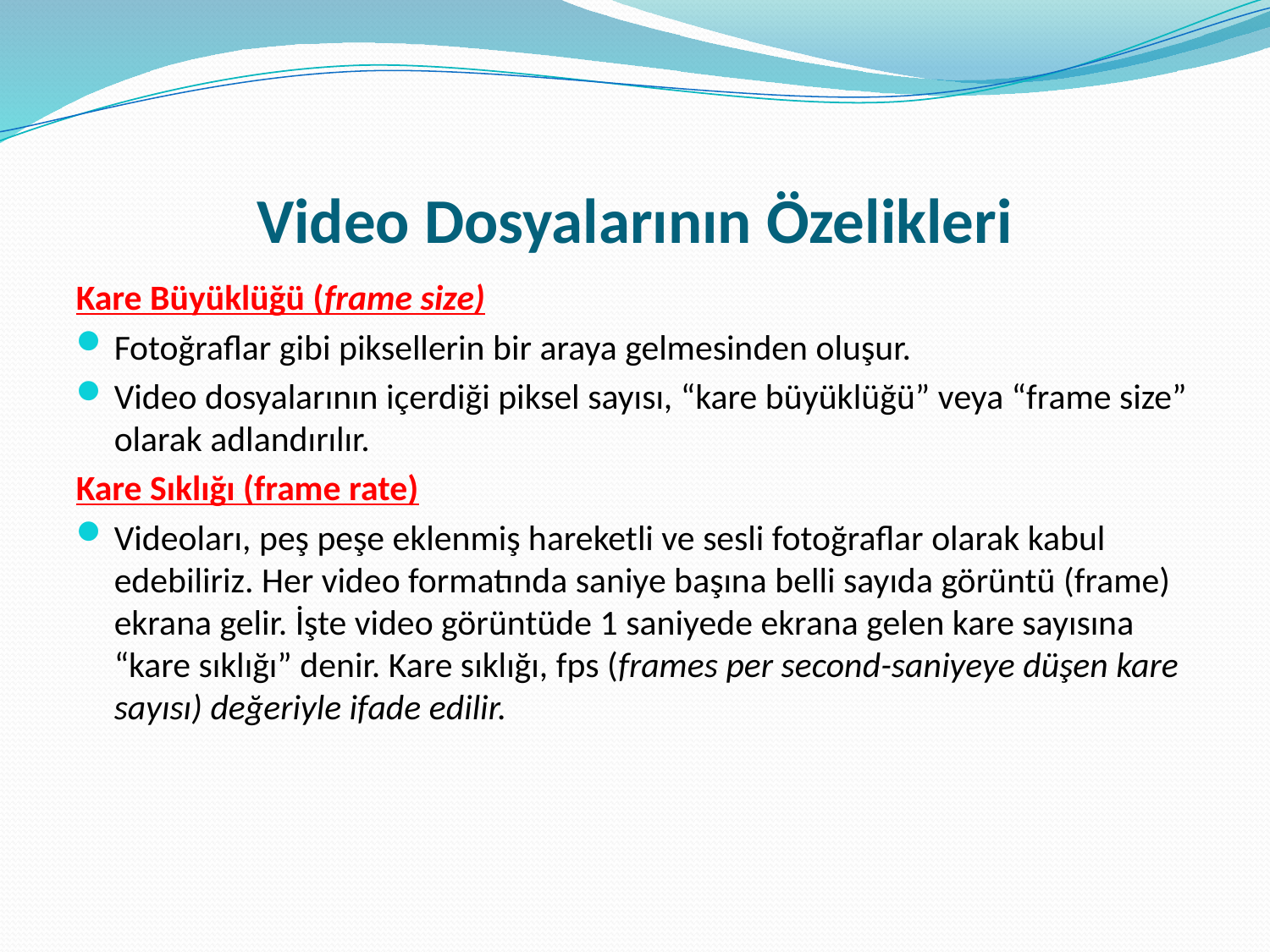

# Video Dosyalarının Özelikleri
Kare Büyüklüğü (frame size)
Fotoğraflar gibi piksellerin bir araya gelmesinden oluşur.
Video dosyalarının içerdiği piksel sayısı, “kare büyüklüğü” veya “frame size” olarak adlandırılır.
Kare Sıklığı (frame rate)
Videoları, peş peşe eklenmiş hareketli ve sesli fotoğraflar olarak kabul edebiliriz. Her video formatında saniye başına belli sayıda görüntü (frame) ekrana gelir. İşte video görüntüde 1 saniyede ekrana gelen kare sayısına “kare sıklığı” denir. Kare sıklığı, fps (frames per second-saniyeye düşen kare sayısı) değeriyle ifade edilir.